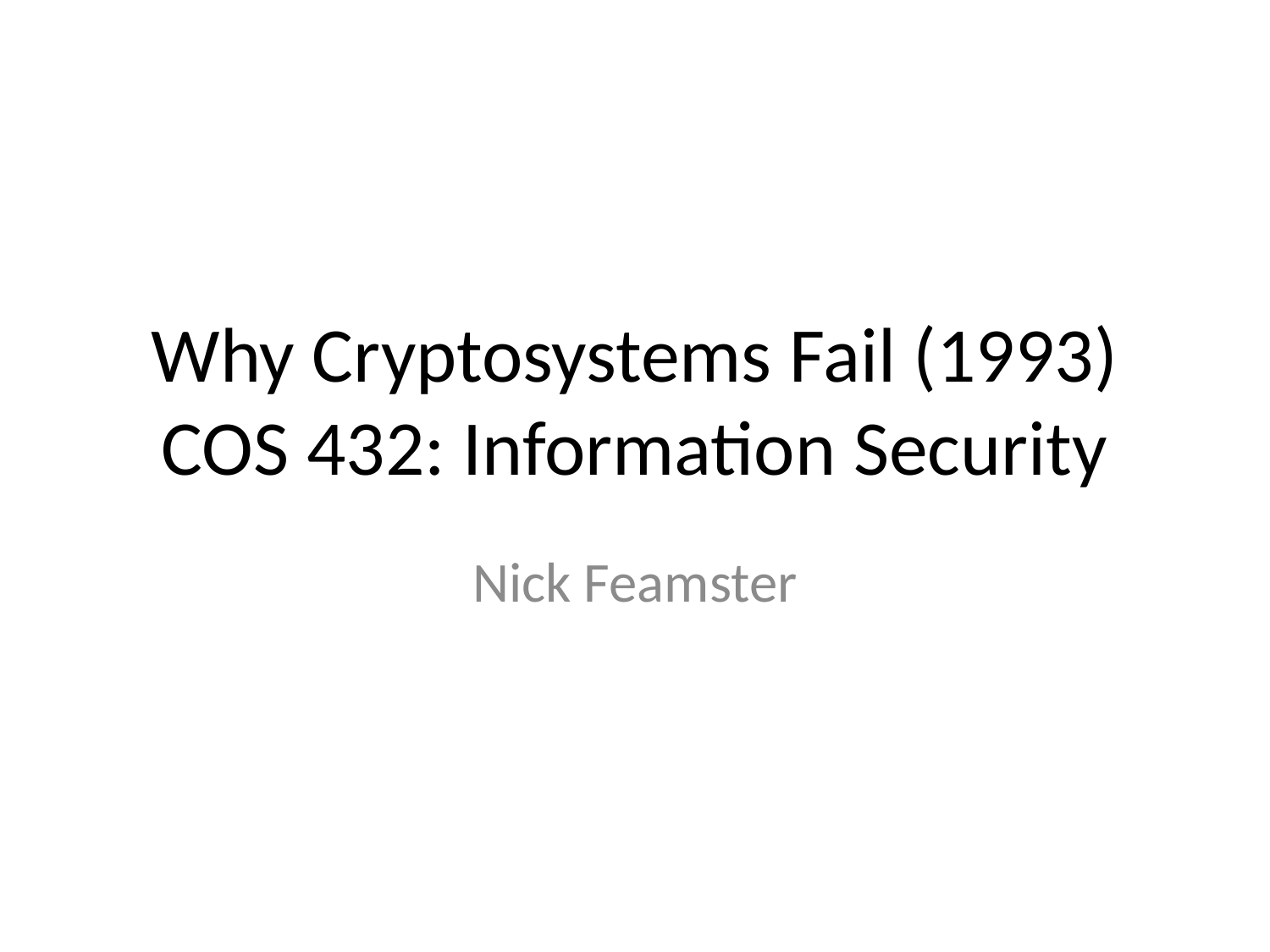

# Why Cryptosystems Fail (1993) COS 432: Information Security
Nick Feamster